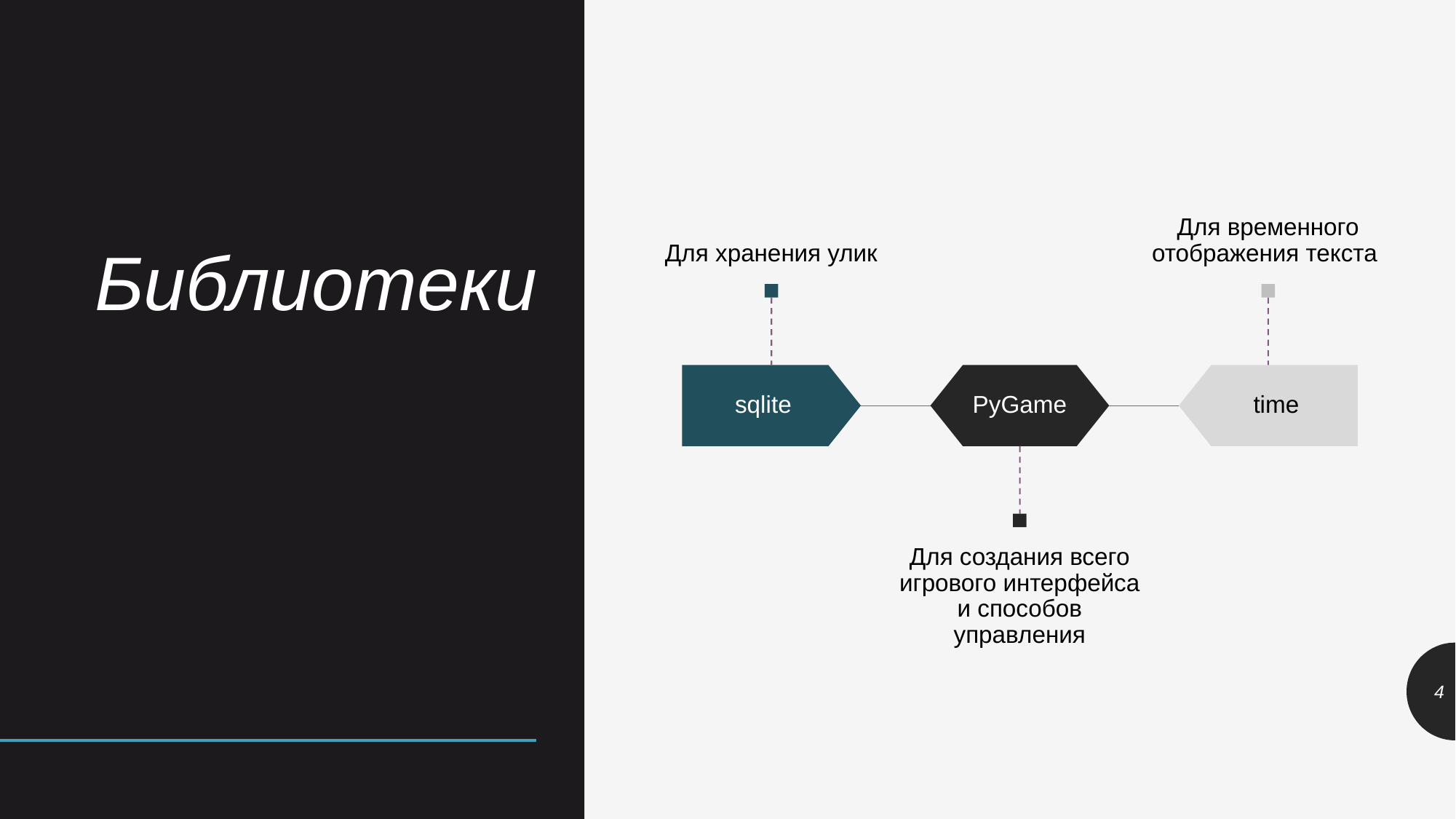

# Библиотеки
sqlite
Для хранения улик
PyGame
Для создания всего игрового интерфейса и способов управления
time
Для временного отображения текста

4